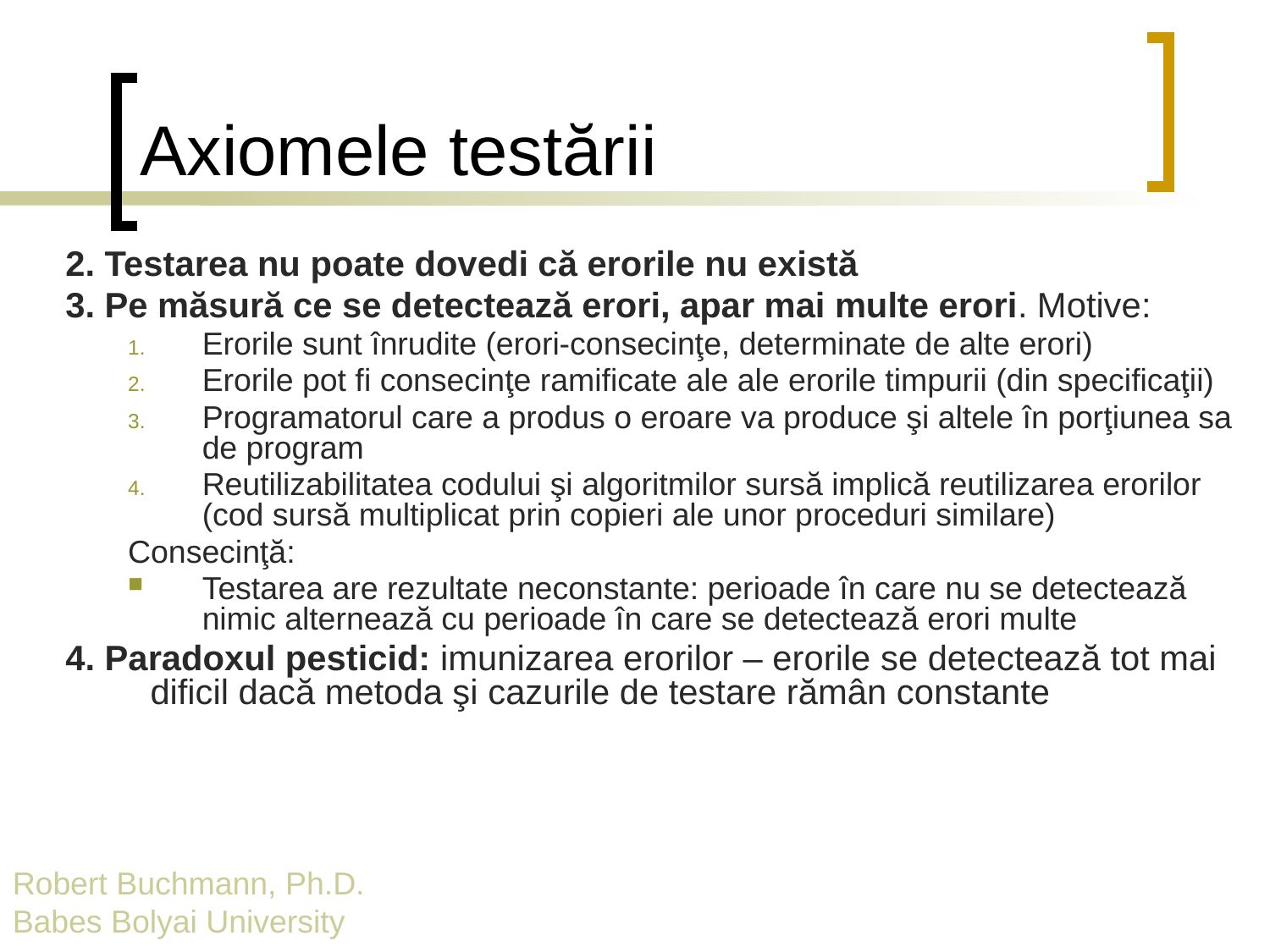

# Axiomele testării
2. Testarea nu poate dovedi că erorile nu există
3. Pe măsură ce se detectează erori, apar mai multe erori. Motive:
Erorile sunt înrudite (erori-consecinţe, determinate de alte erori)
Erorile pot fi consecinţe ramificate ale ale erorile timpurii (din specificaţii)
Programatorul care a produs o eroare va produce şi altele în porţiunea sa de program
Reutilizabilitatea codului şi algoritmilor sursă implică reutilizarea erorilor (cod sursă multiplicat prin copieri ale unor proceduri similare)
Consecinţă:
Testarea are rezultate neconstante: perioade în care nu se detectează nimic alternează cu perioade în care se detectează erori multe
4. Paradoxul pesticid: imunizarea erorilor – erorile se detectează tot mai dificil dacă metoda şi cazurile de testare rămân constante